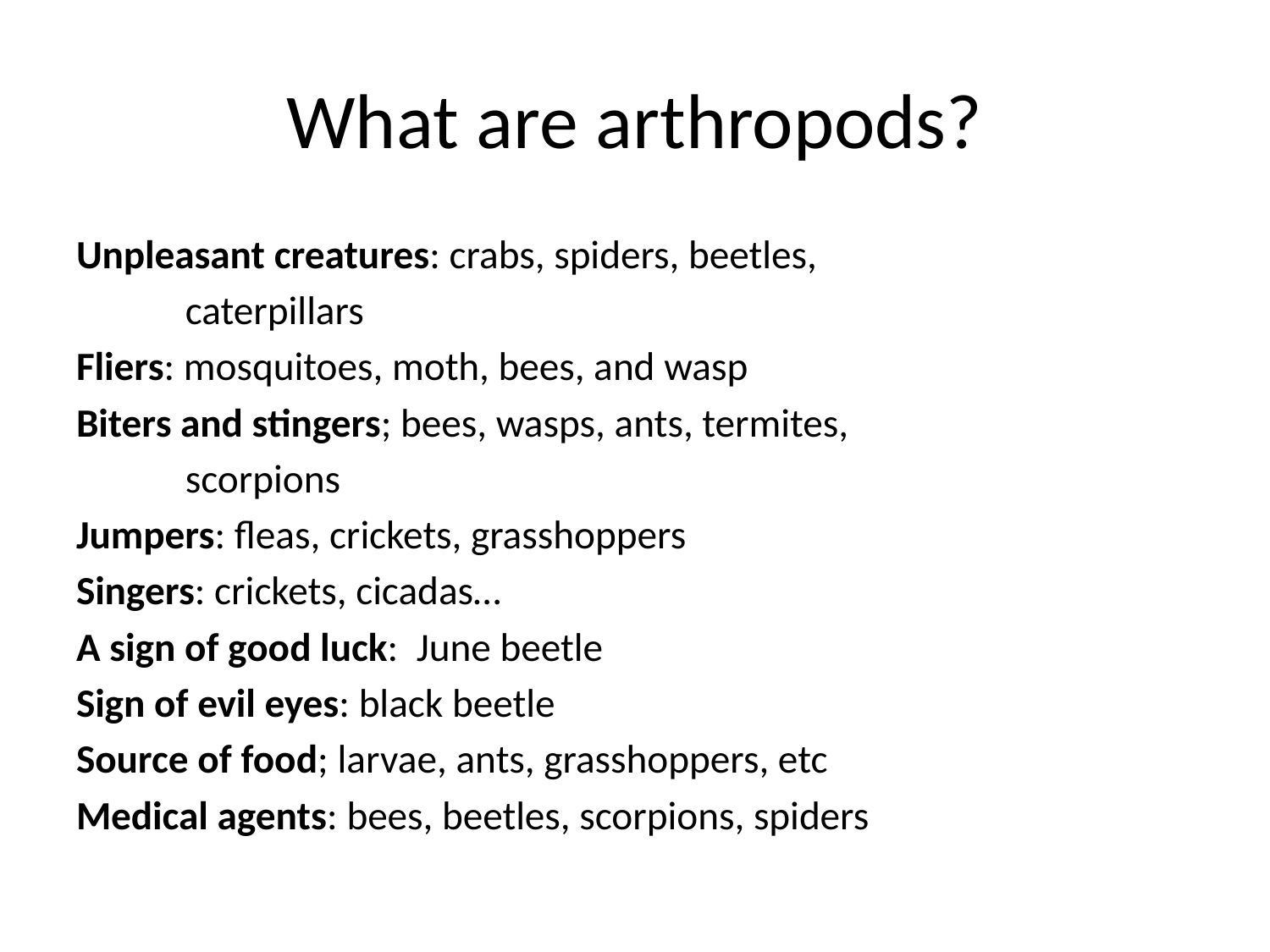

# What are arthropods?
Unpleasant creatures: crabs, spiders, beetles,
            caterpillars
Fliers: mosquitoes, moth, bees, and wasp
Biters and stingers; bees, wasps, ants, termites,
            scorpions
Jumpers: fleas, crickets, grasshoppers
Singers: crickets, cicadas…
A sign of good luck:  June beetle
Sign of evil eyes: black beetle
Source of food; larvae, ants, grasshoppers, etc
Medical agents: bees, beetles, scorpions, spiders